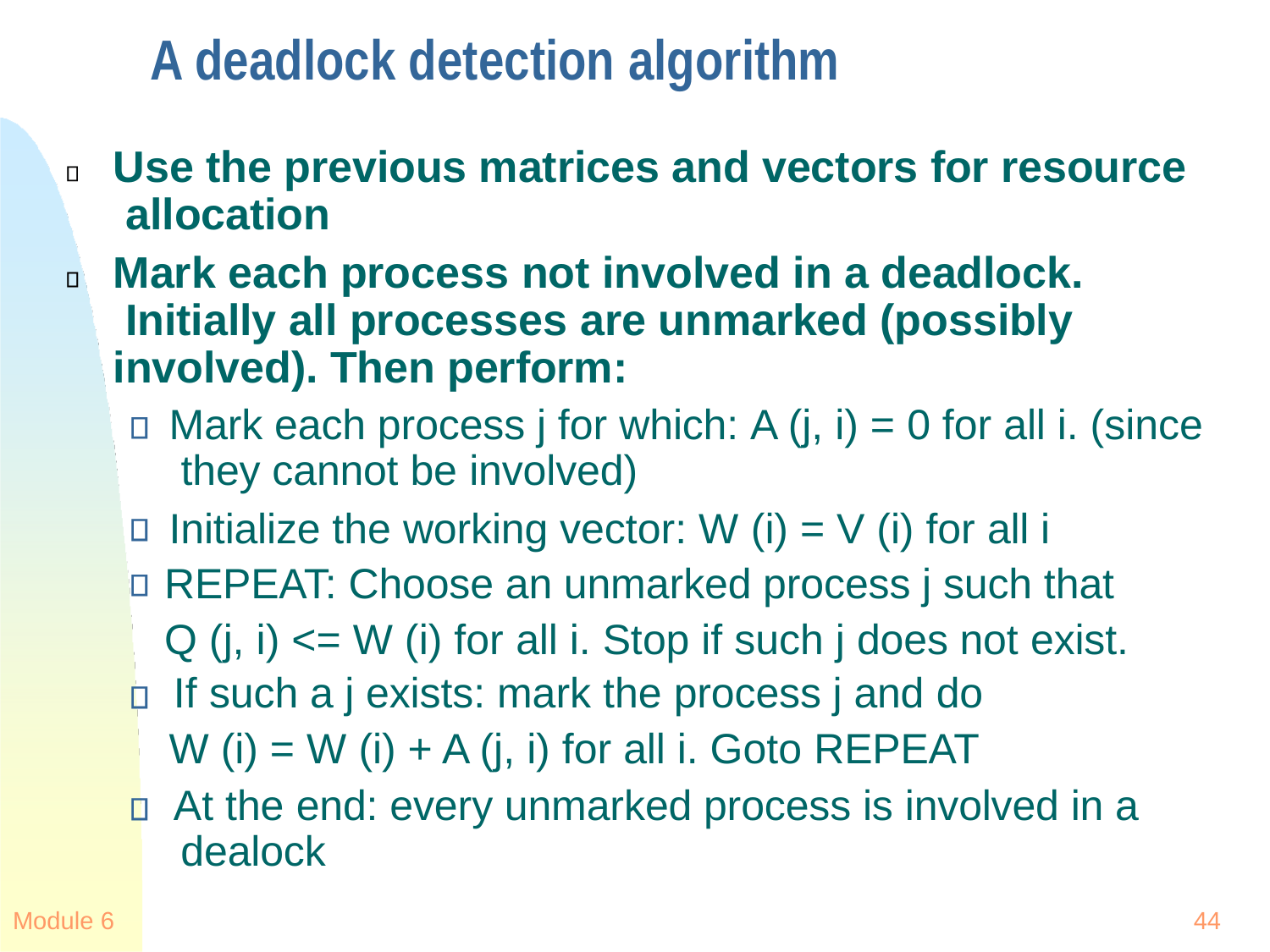

# A deadlock detection algorithm
Use the previous matrices and vectors for resource  allocation
Mark each process not involved in a deadlock.  Initially all processes are unmarked (possibly  involved). Then perform:
Mark each process j for which: A (j, i) = 0 for all i. (since  they cannot be involved)
Initialize the working vector: W (i) = V (i) for all i  REPEAT: Choose an unmarked process j such that  Q (j, i) <= W (i) for all i. Stop if such j does not exist.
If such a j exists: mark the process j and do
W (i) = W (i) + A (j, i) for all i. Goto REPEAT
At the end: every unmarked process is involved in a  dealock

Module 6
44